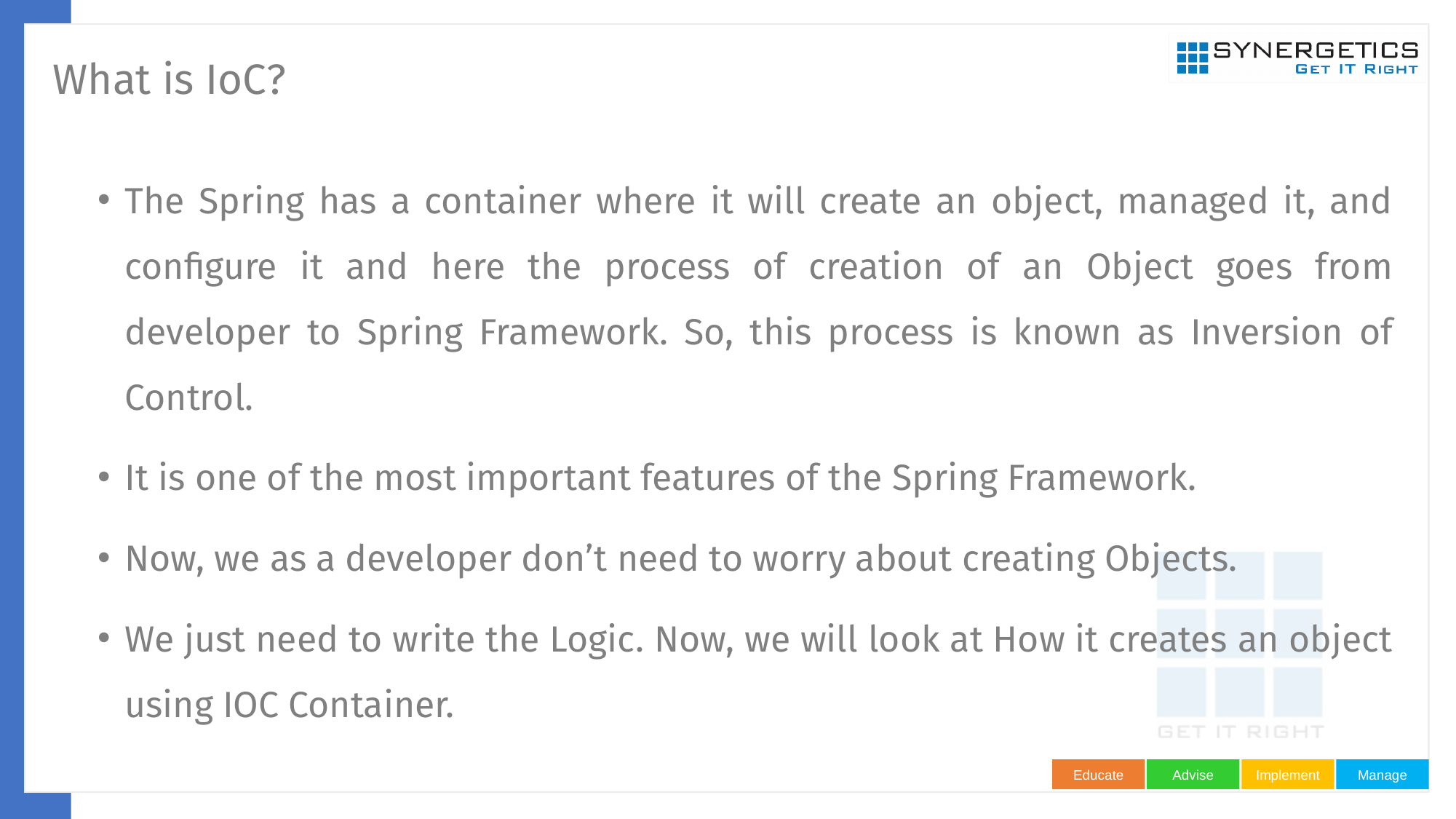

# What is IoC?
The Spring has a container where it will create an object, managed it, and configure it and here the process of creation of an Object goes from developer to Spring Framework. So, this process is known as Inversion of Control.
It is one of the most important features of the Spring Framework.
Now, we as a developer don’t need to worry about creating Objects.
We just need to write the Logic. Now, we will look at How it creates an object using IOC Container.